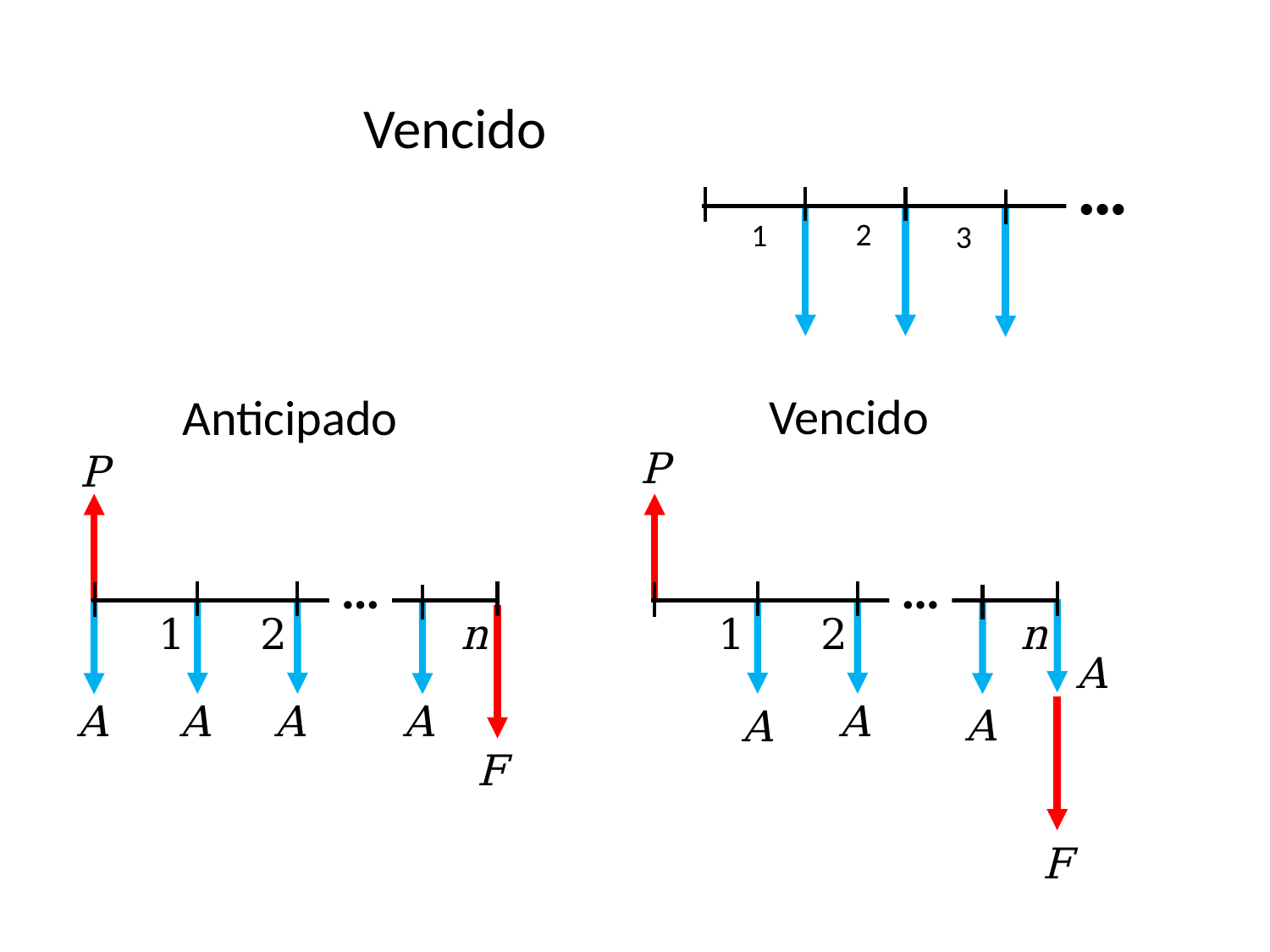

Vencido
•••
2
1
3
Vencido
Anticipado
P
P
•••
•••
1
2
n
1
2
n
A
A
A
A
A
A
A
A
F
F